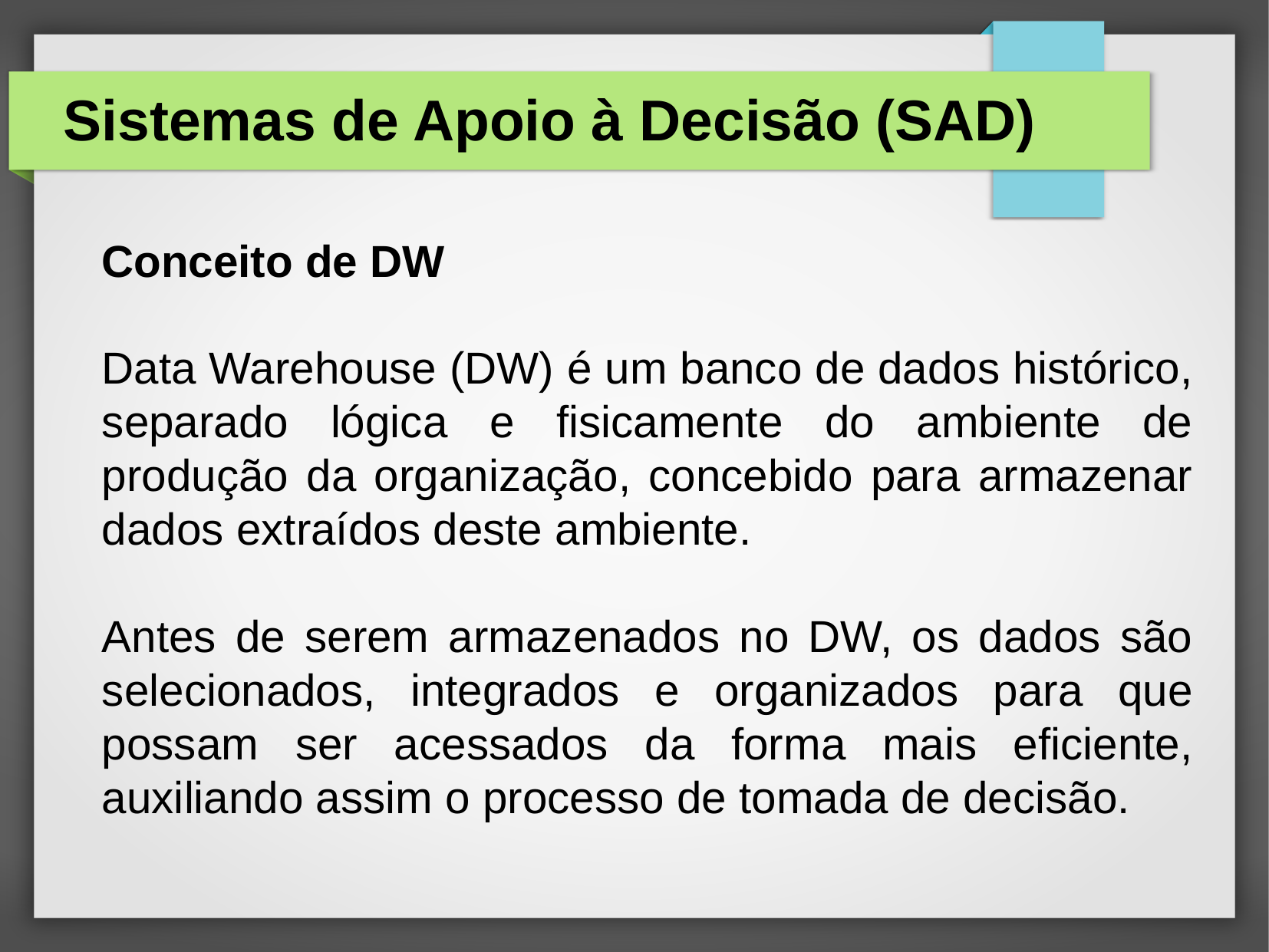

# Sistemas de Apoio à Decisão (SAD)
Conceito de DW

Data Warehouse (DW) é um banco de dados histórico, separado lógica e fisicamente do ambiente de produção da organização, concebido para armazenar dados extraídos deste ambiente.

Antes de serem armazenados no DW, os dados são selecionados, integrados e organizados para que possam ser acessados da forma mais eficiente, auxiliando assim o processo de tomada de decisão.